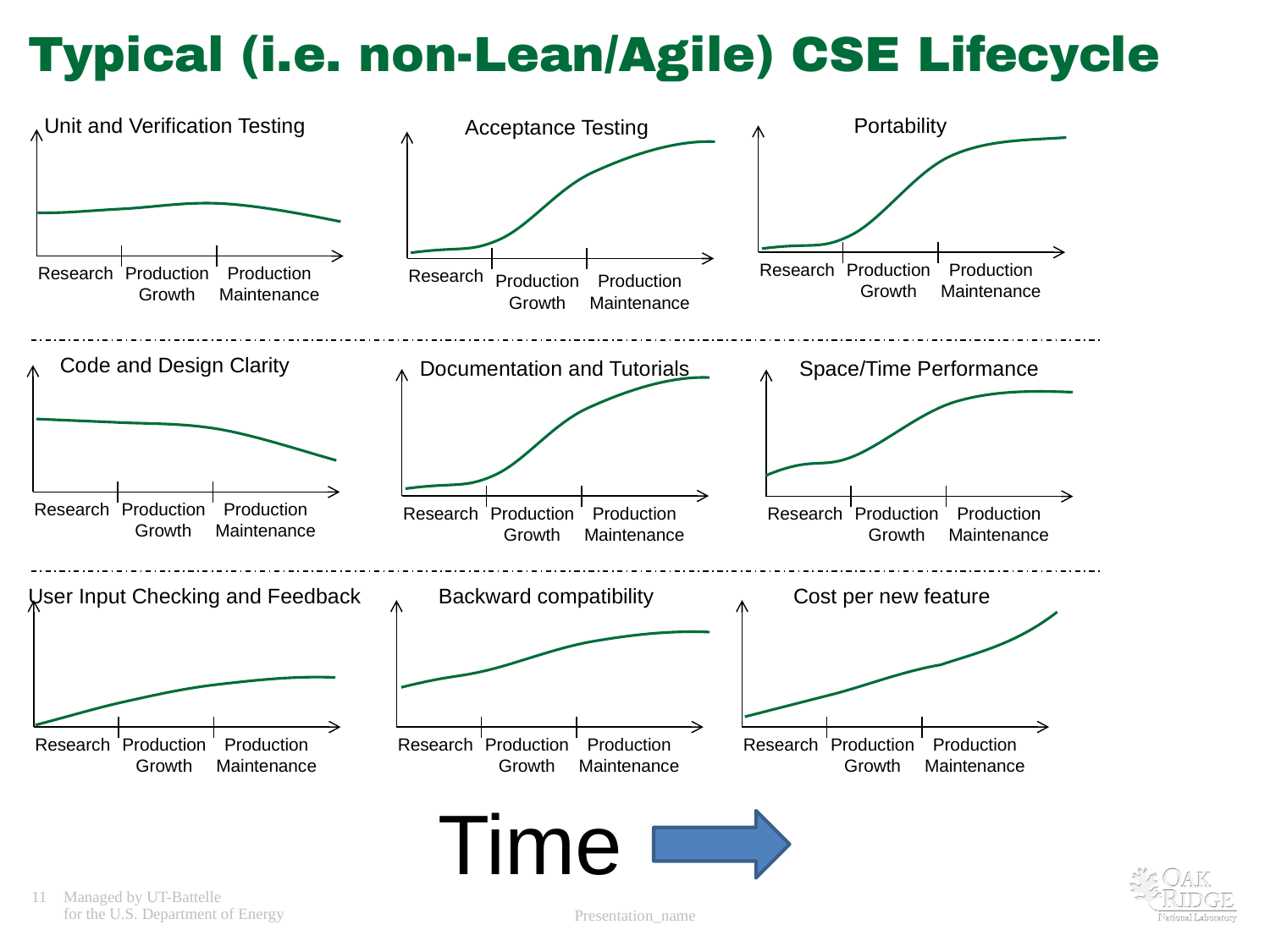

# Typical (i.e. non-Lean/Agile) CSE Lifecycle
Unit and Verification Testing
Portability
Acceptance Testing

Research

Production
Growth

Production
Maintenance

Research

Production
Growth

Production
Maintenance

Research

Production
Growth

Production
Maintenance

Code and Design Clarity
Documentation and Tutorials
Space/Time Performance

Research

Production
Growth

Production
Maintenance

Research

Production
Growth

Production
Maintenance

Research

Production
Growth

Production
Maintenance

Cost per new feature
User Input Checking and Feedback
Backward compatibility

Research

Production
Growth

Production
Maintenance

Research

Production
Growth

Production
Maintenance

Research

Production
Growth

Production
Maintenance

Time